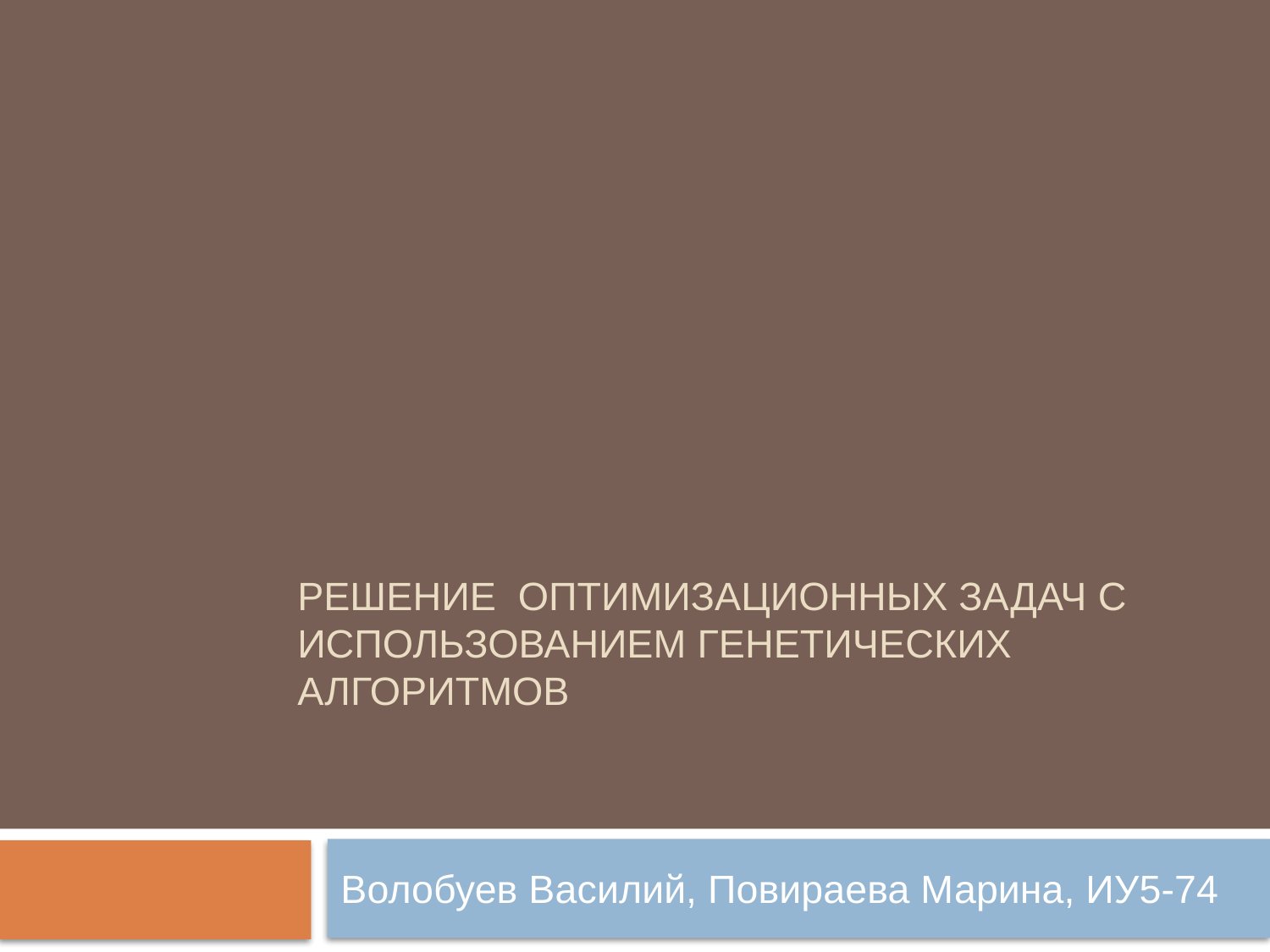

# Решение  оптимизационных задач с использованием генетических алгоритмов
Волобуев Василий, Повираева Марина, ИУ5-74